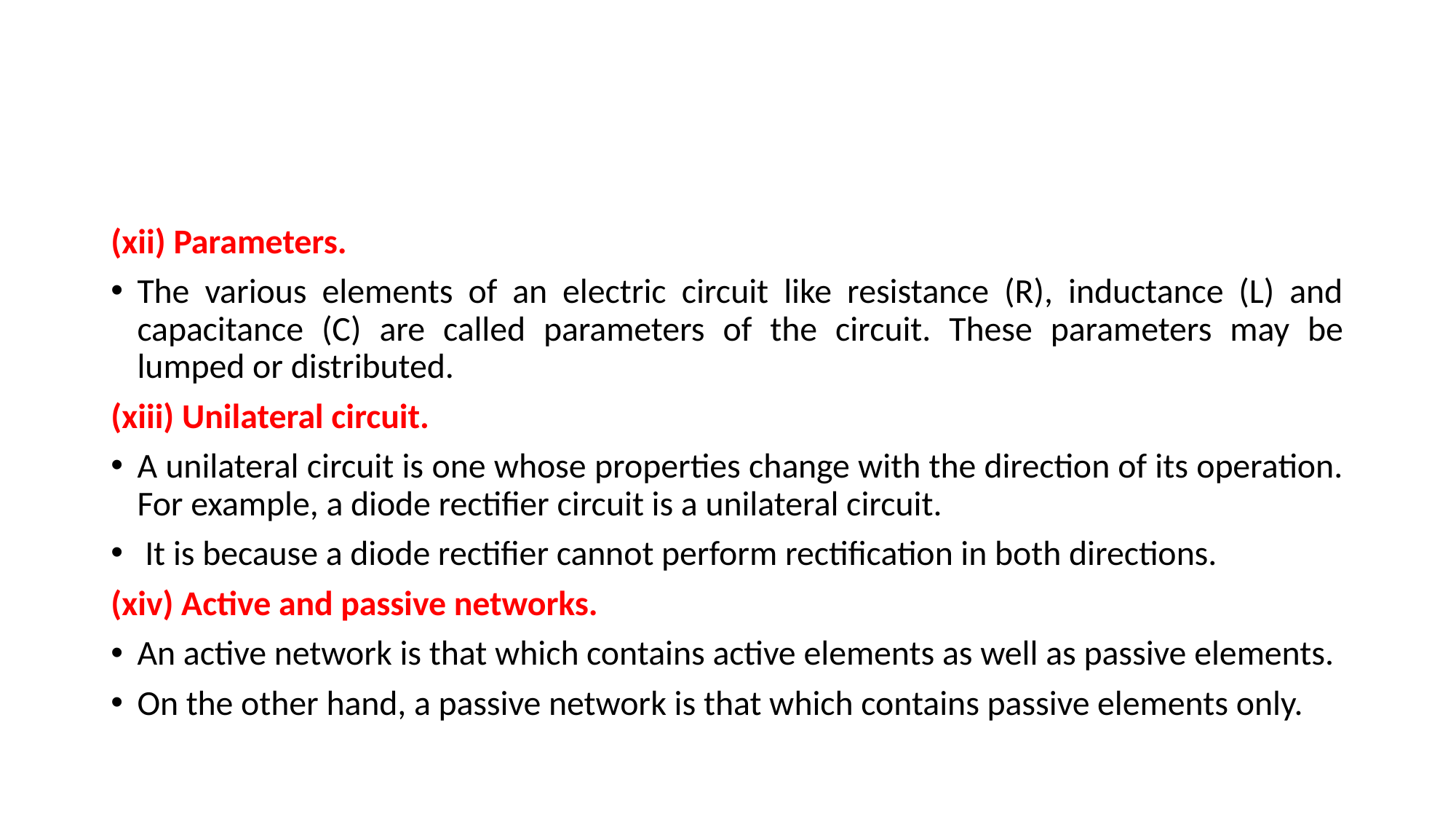

#
(xii) Parameters.
The various elements of an electric circuit like resistance (R), inductance (L) and capacitance (C) are called parameters of the circuit. These parameters may be lumped or distributed.
(xiii) Unilateral circuit.
A unilateral circuit is one whose properties change with the direction of its operation. For example, a diode rectifier circuit is a unilateral circuit.
 It is because a diode rectifier cannot perform rectification in both directions.
(xiv) Active and passive networks.
An active network is that which contains active elements as well as passive elements.
On the other hand, a passive network is that which contains passive elements only.